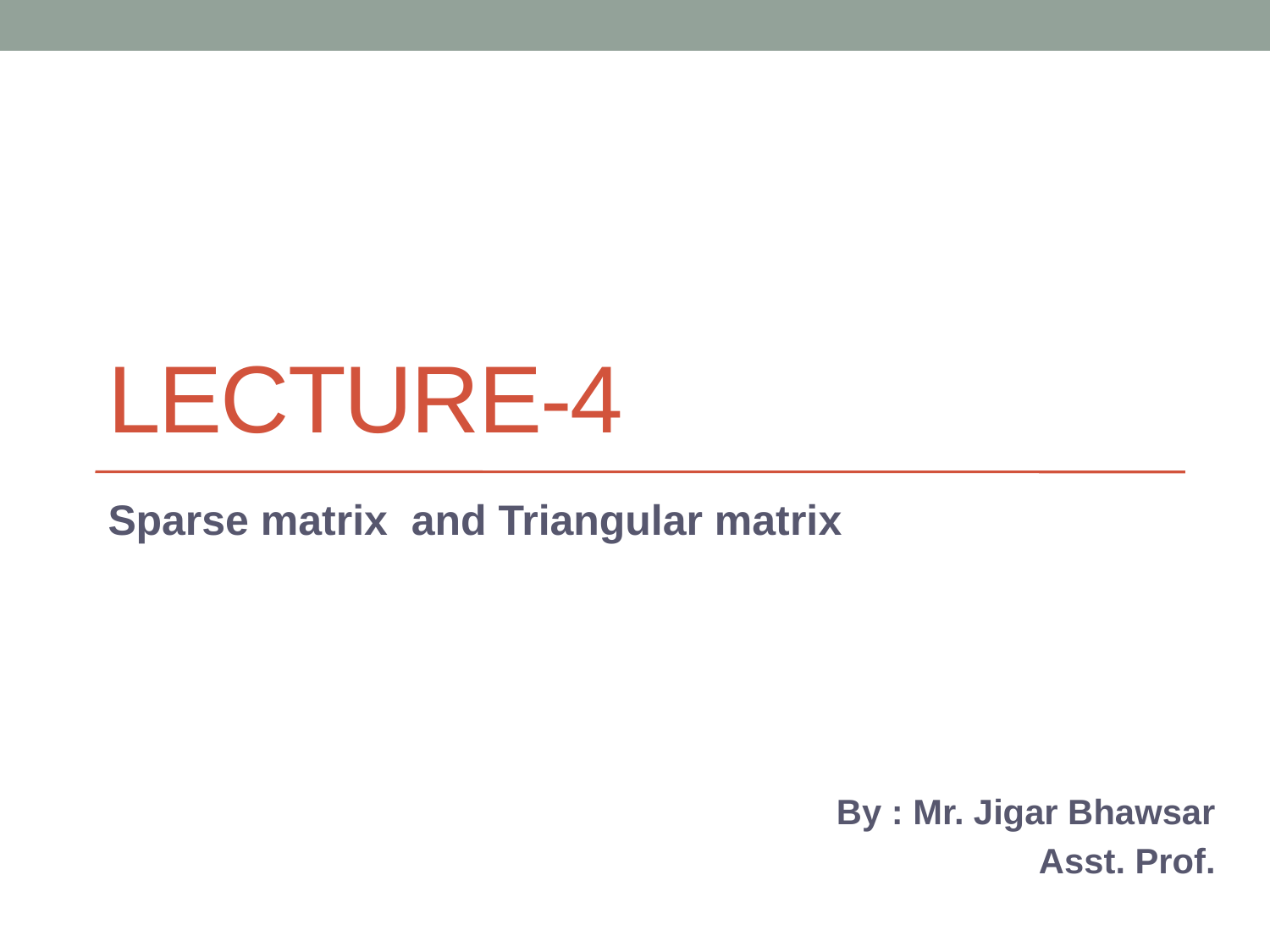

# Lecture-4
Sparse matrix  and Triangular matrix

By : Mr. Jigar Bhawsar
        Asst. Prof.